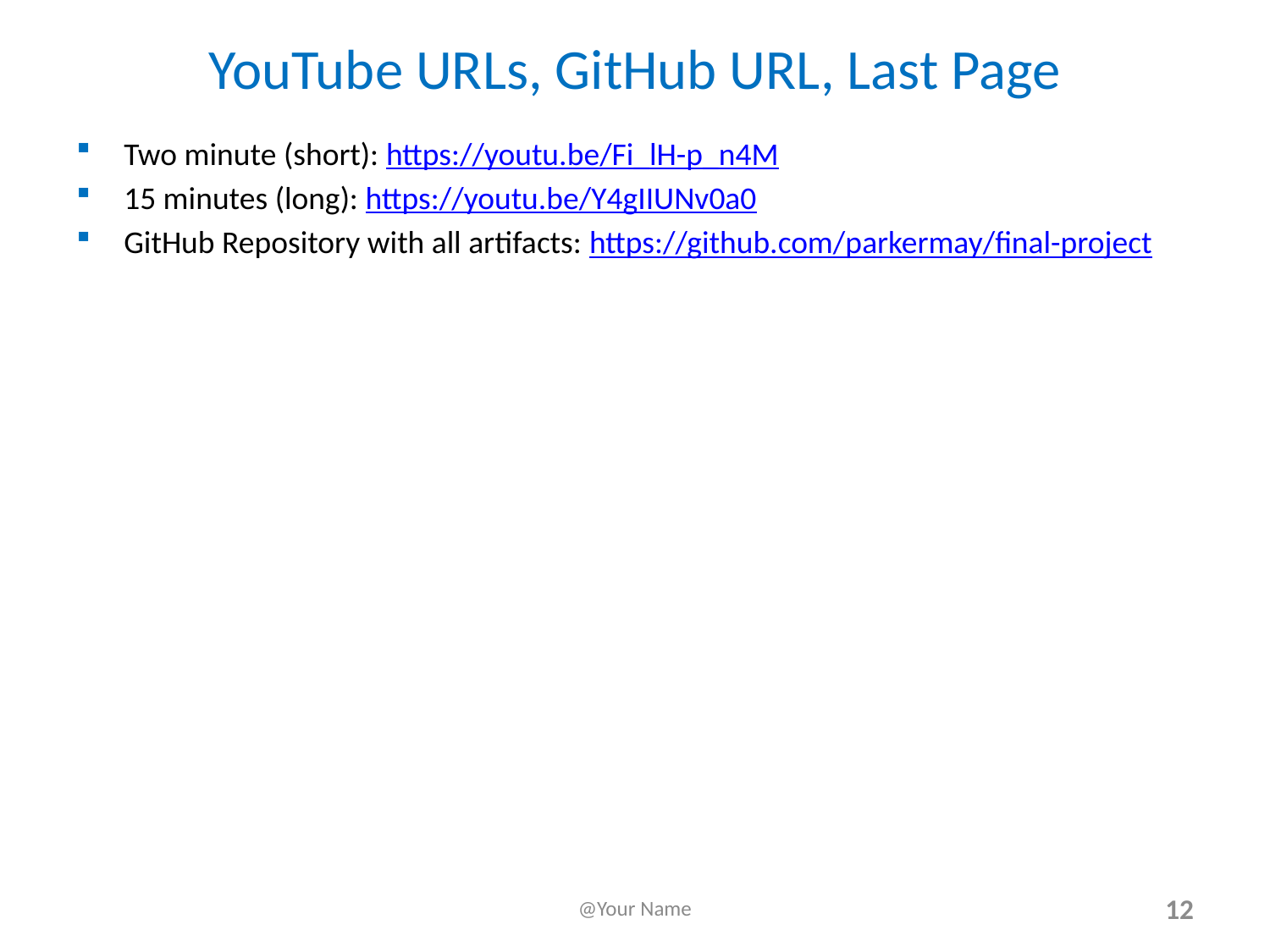

# YouTube URLs, GitHub URL, Last Page
Two minute (short): https://youtu.be/Fi_lH-p_n4M
15 minutes (long): https://youtu.be/Y4gIIUNv0a0
GitHub Repository with all artifacts: https://github.com/parkermay/final-project

@Your Name
12